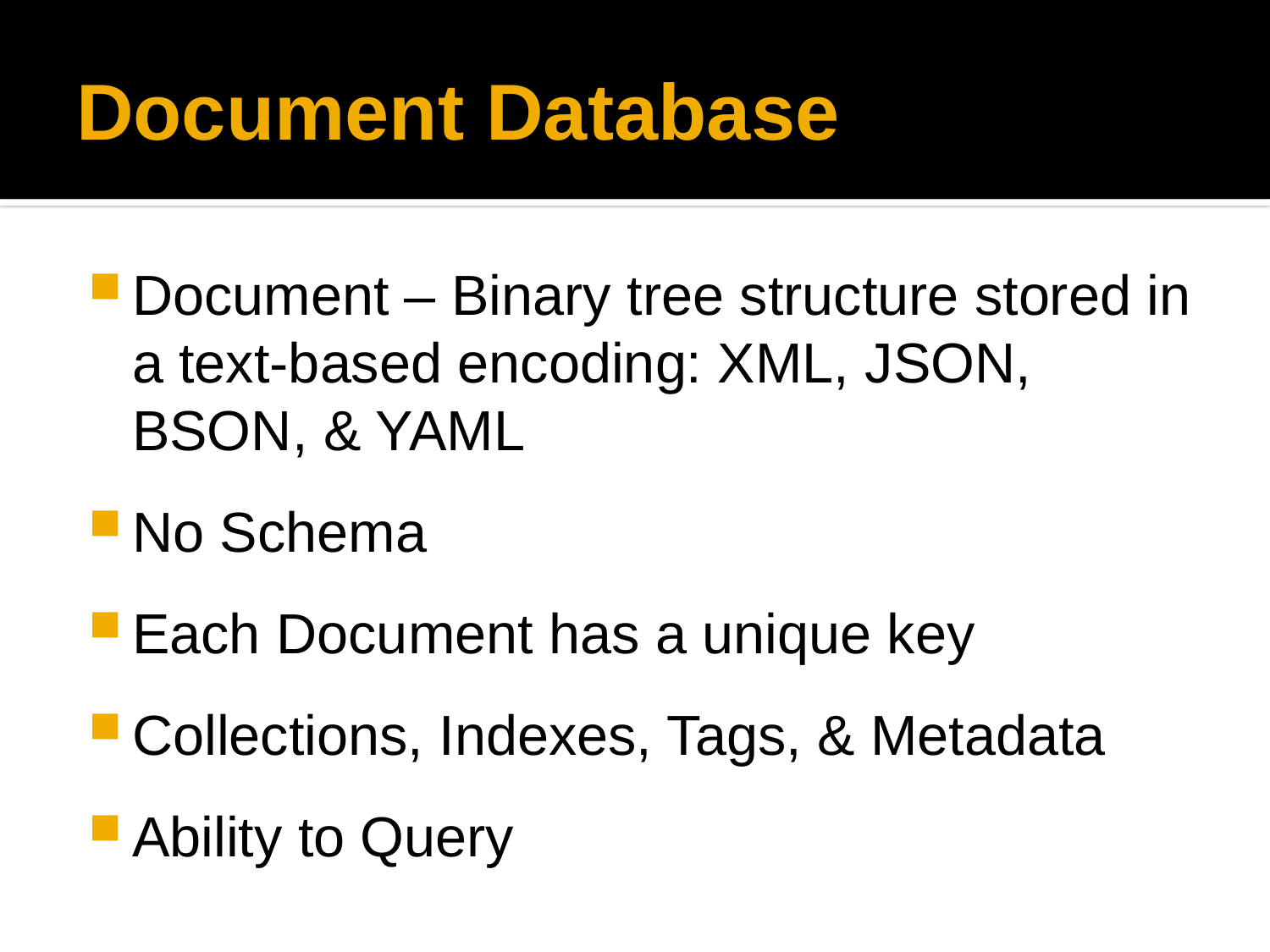

# Document Database
Document – Binary tree structure stored in a text-based encoding: XML, JSON, BSON, & YAML
No Schema
Each Document has a unique key
Collections, Indexes, Tags, & Metadata
Ability to Query